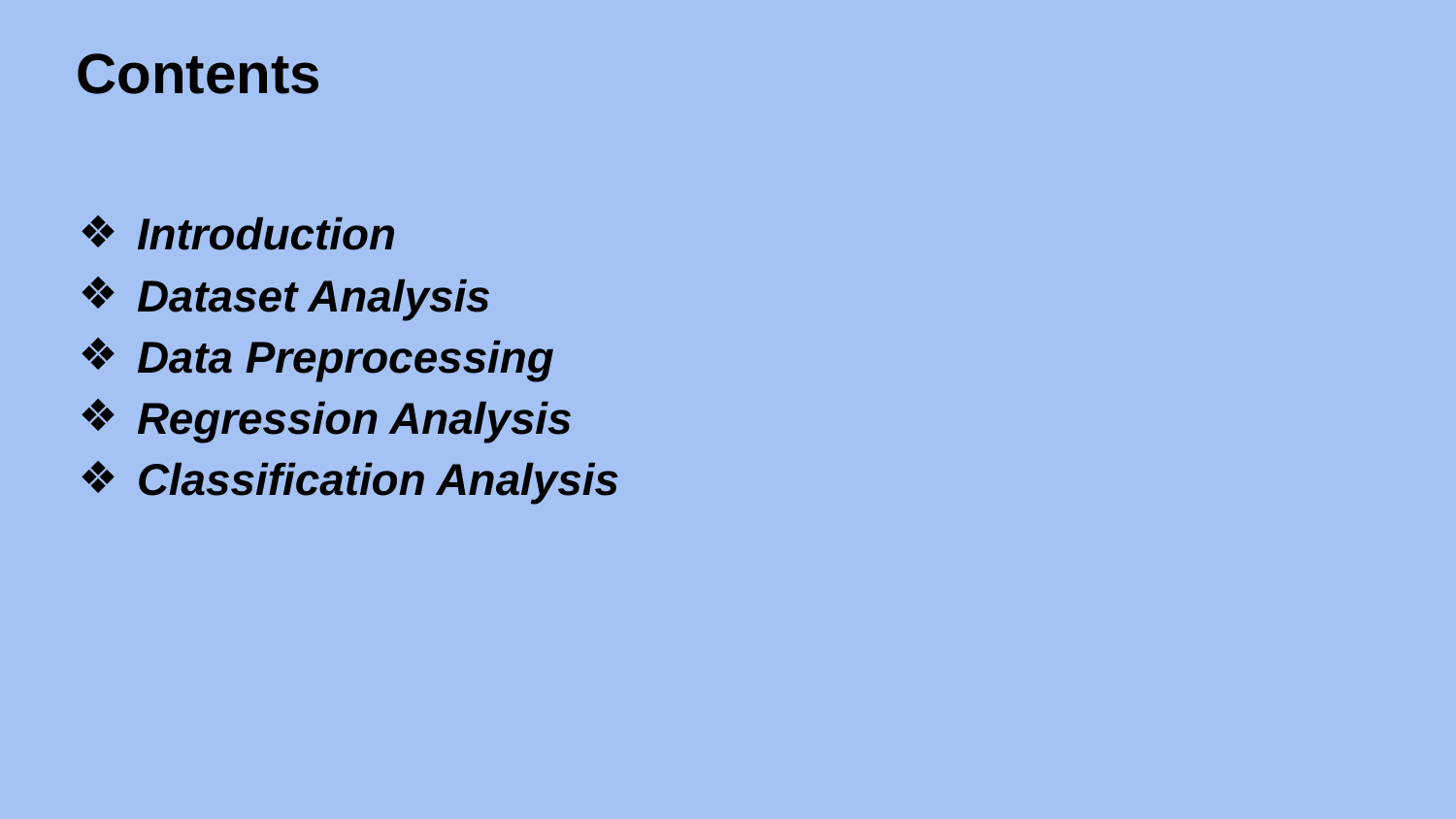

# Contents
Introduction
Dataset Analysis
Data Preprocessing
Regression Analysis
Classification Analysis